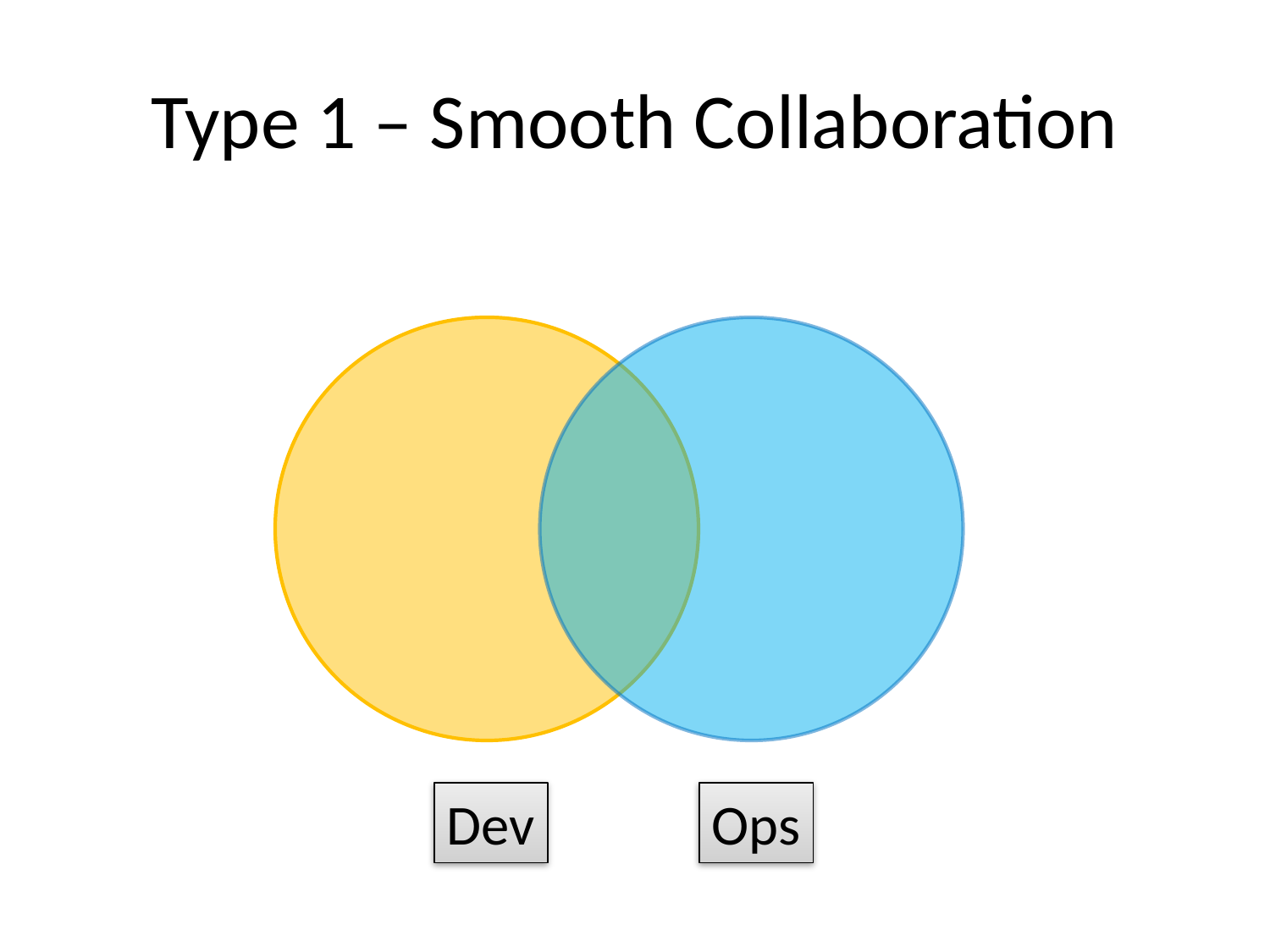

# Type 1 – Smooth Collaboration

Dev
Ops